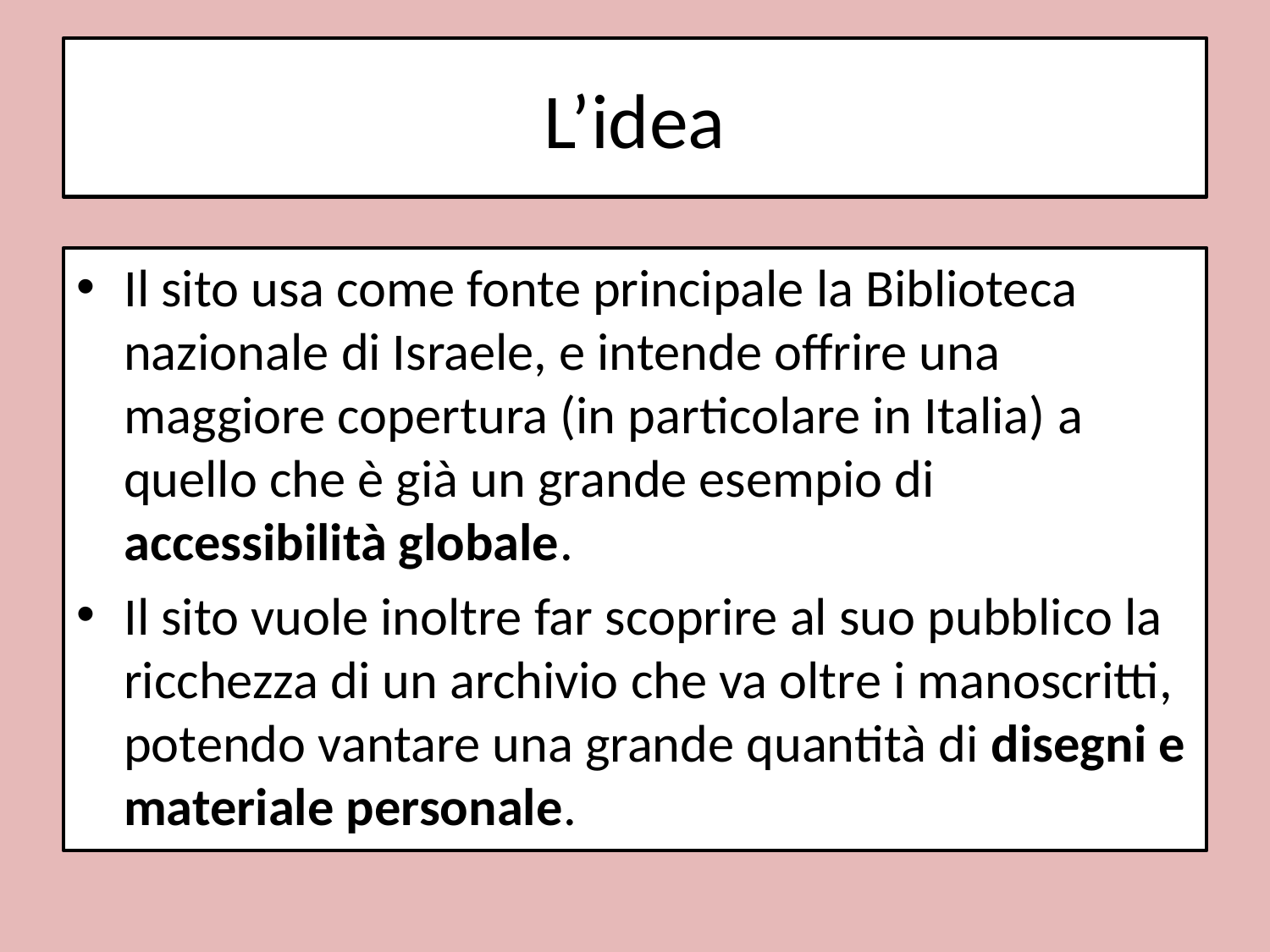

# L’idea
Il sito usa come fonte principale la Biblioteca nazionale di Israele, e intende offrire una maggiore copertura (in particolare in Italia) a quello che è già un grande esempio di accessibilità globale.
Il sito vuole inoltre far scoprire al suo pubblico la ricchezza di un archivio che va oltre i manoscritti, potendo vantare una grande quantità di disegni e materiale personale.